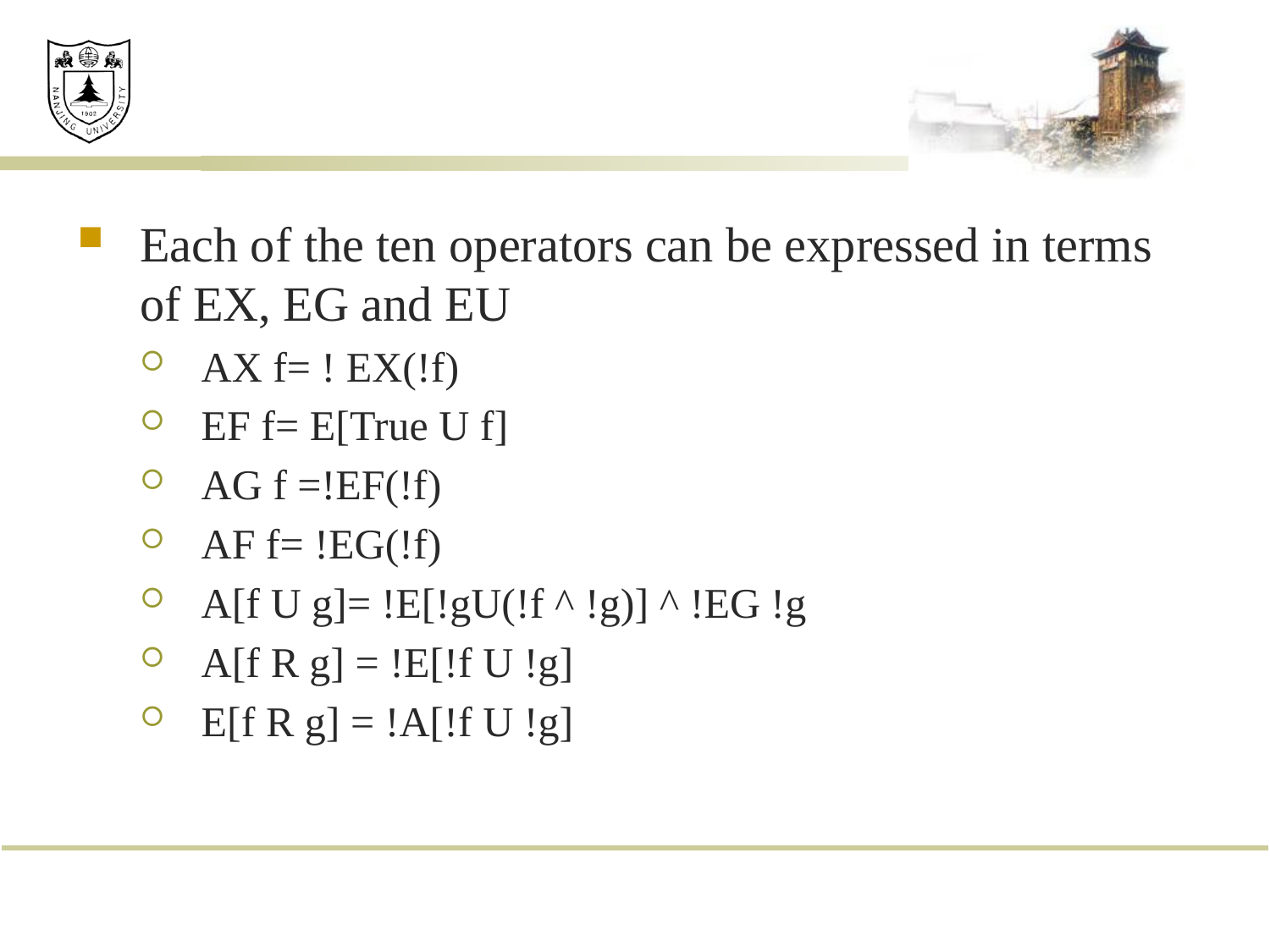

#
Each of the ten operators can be expressed in terms of EX, EG and EU
AX f= ! EX(!f)
EF f= E[True U f]
AG f =!EF(!f)
AF f= !EG(!f)
A[f U g]= !E[!gU(!f ^ !g)] ^ !EG !g
A[f R g] = !E[!f U !g]
E[f R g] = !A[!f U !g]